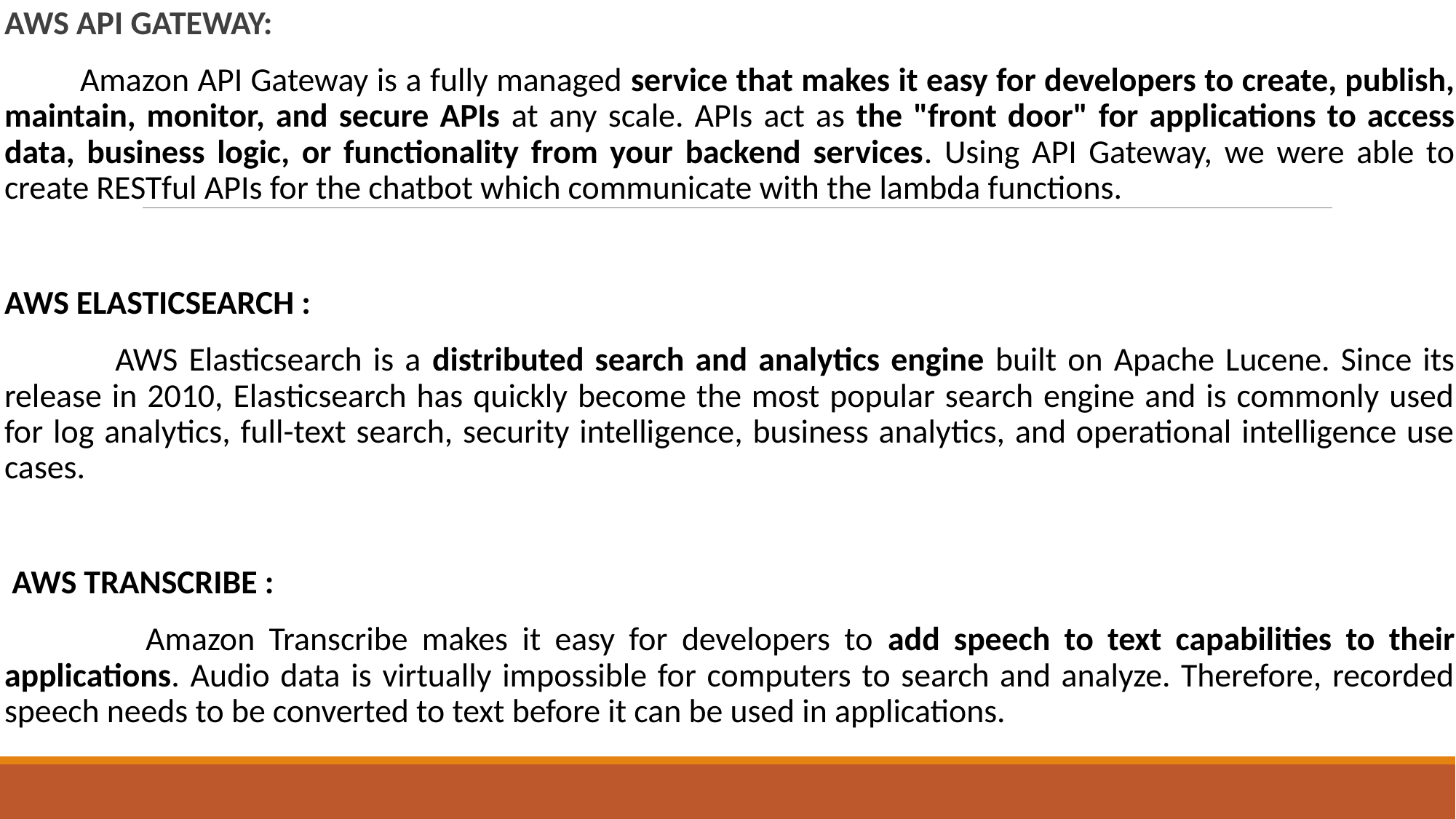

AWS API GATEWAY:
         Amazon API Gateway is a fully managed service that makes it easy for developers to create, publish, maintain, monitor, and secure APIs at any scale. APIs act as the "front door" for applications to access data, business logic, or functionality from your backend services. Using API Gateway, we were able to create RESTful APIs for the chatbot which communicate with the lambda functions.

AWS ELASTICSEARCH :
          AWS Elasticsearch is a distributed search and analytics engine built on Apache Lucene. Since its release in 2010, Elasticsearch has quickly become the most popular search engine and is commonly used for log analytics, full-text search, security intelligence, business analytics, and operational intelligence use cases.

 AWS TRANSCRIBE :
          Amazon Transcribe makes it easy for developers to add speech to text capabilities to their applications. Audio data is virtually impossible for computers to search and analyze. Therefore, recorded speech needs to be converted to text before it can be used in applications.